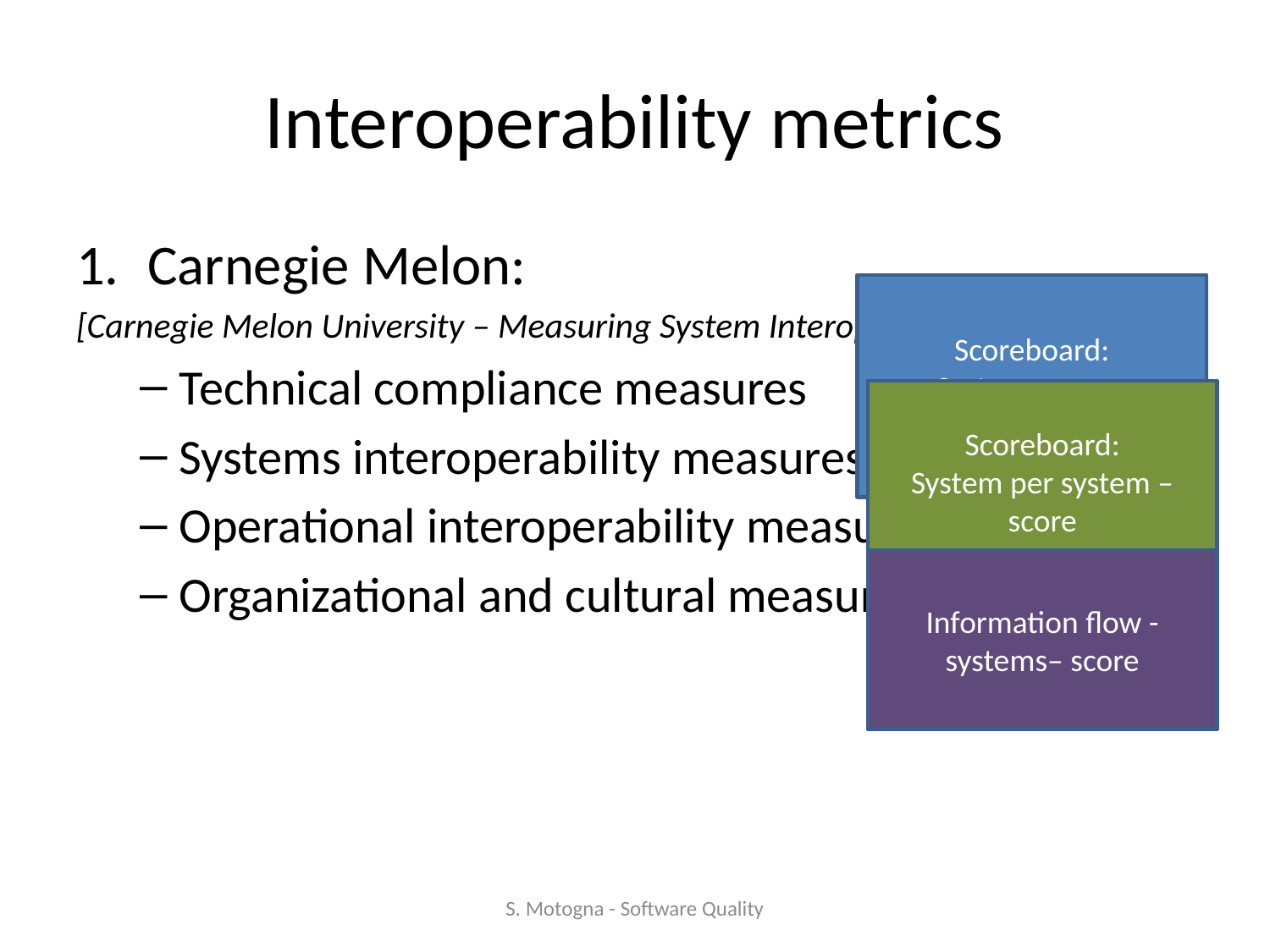

# Interoperability metrics
Carnegie Melon:
[Carnegie Melon University – Measuring System Interoperability, version 1.0]
Technical compliance measures
Systems interoperability measures
Operational interoperability measures
Organizational and cultural measures
Scoreboard:
System – score (pass/margin/fail)
Scoreboard:
System per system – score
Information flow - systems– score
S. Motogna - Software Quality